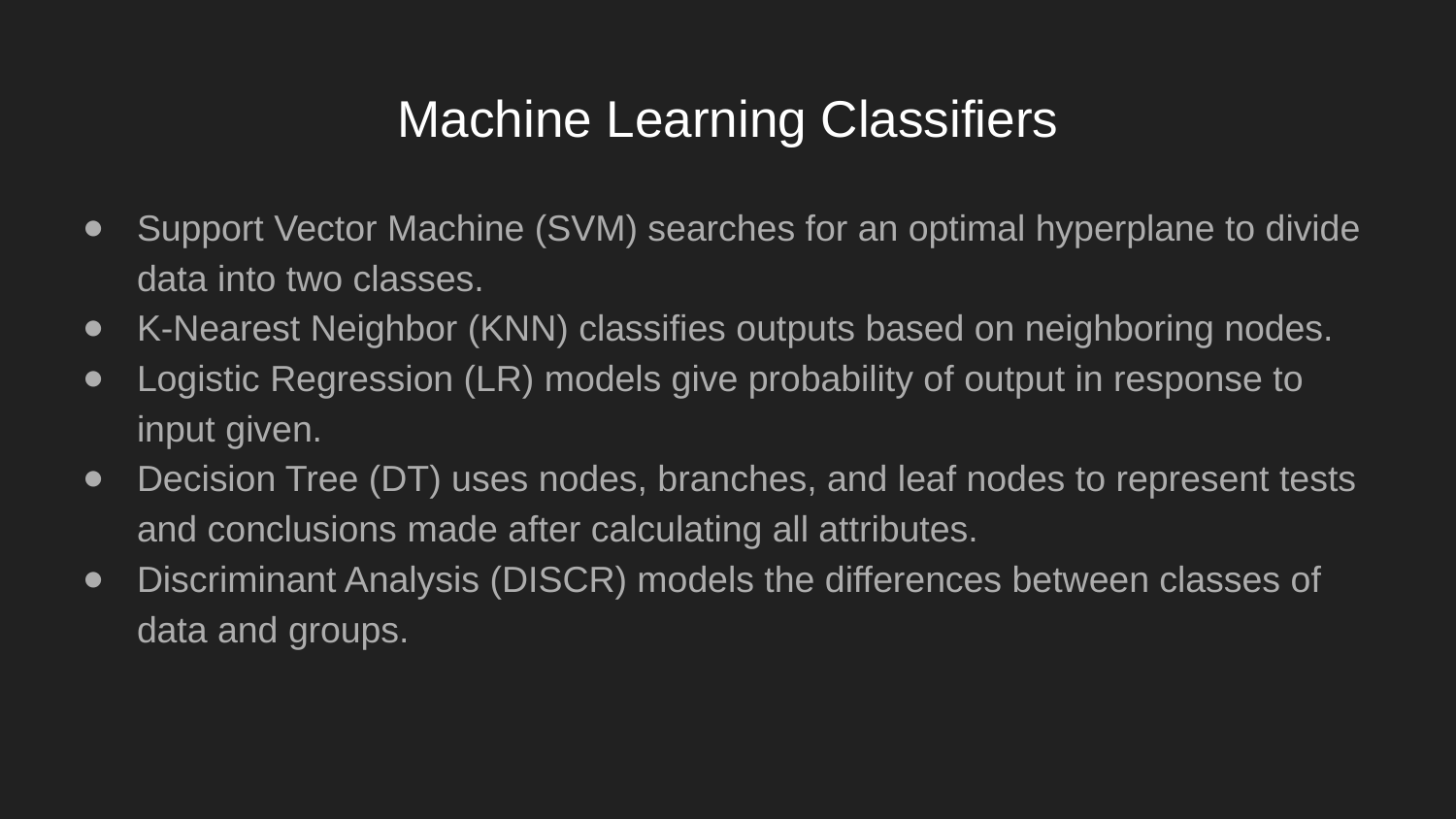

# Machine Learning Classifiers
Support Vector Machine (SVM) searches for an optimal hyperplane to divide data into two classes.
K-Nearest Neighbor (KNN) classifies outputs based on neighboring nodes.
Logistic Regression (LR) models give probability of output in response to input given.
Decision Tree (DT) uses nodes, branches, and leaf nodes to represent tests and conclusions made after calculating all attributes.
Discriminant Analysis (DISCR) models the differences between classes of data and groups.